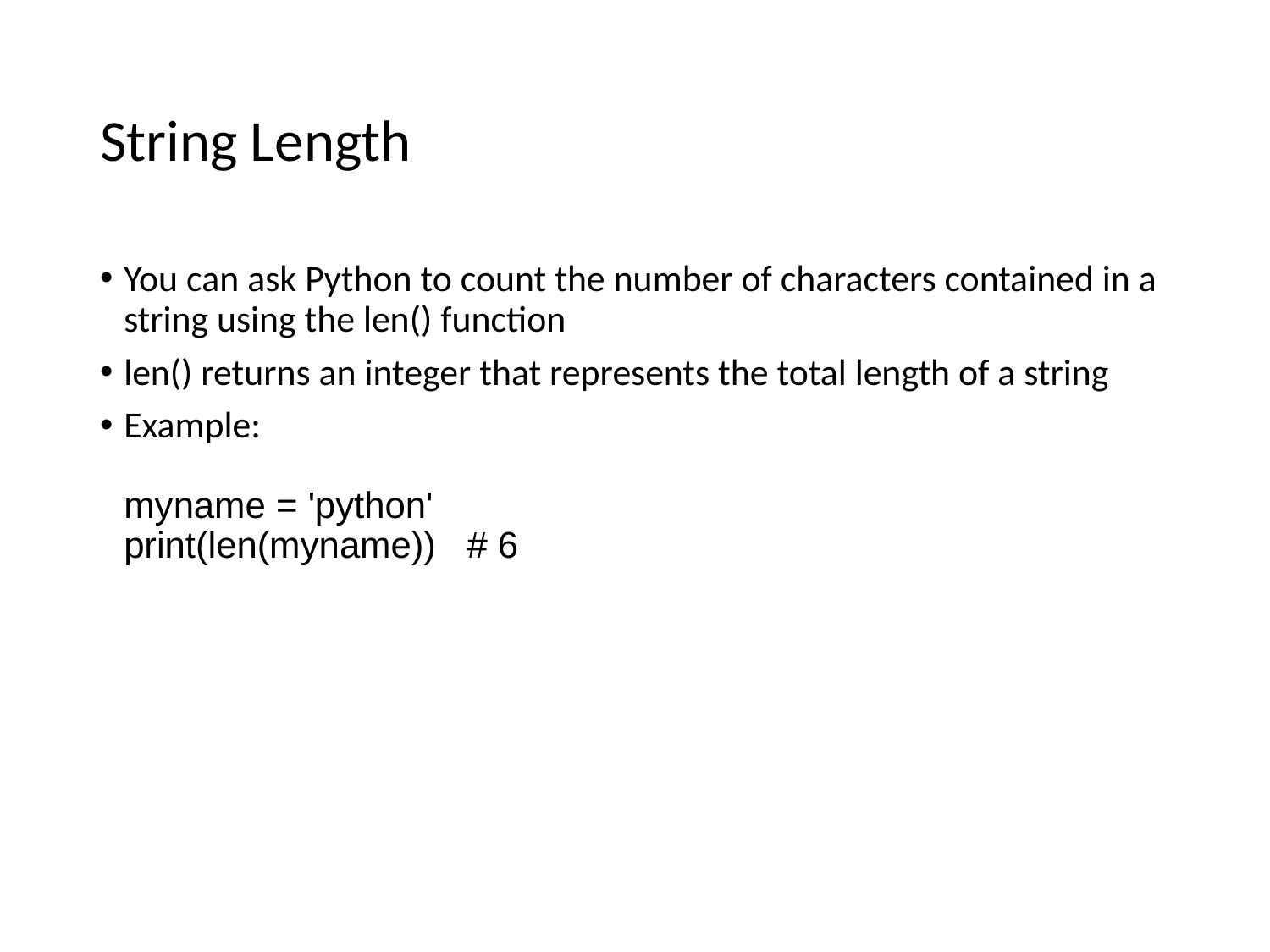

# String Length
You can ask Python to count the number of characters contained in a string using the len() function
len() returns an integer that represents the total length of a string
Example:
myname = 'python'
print(len(myname))   # 6